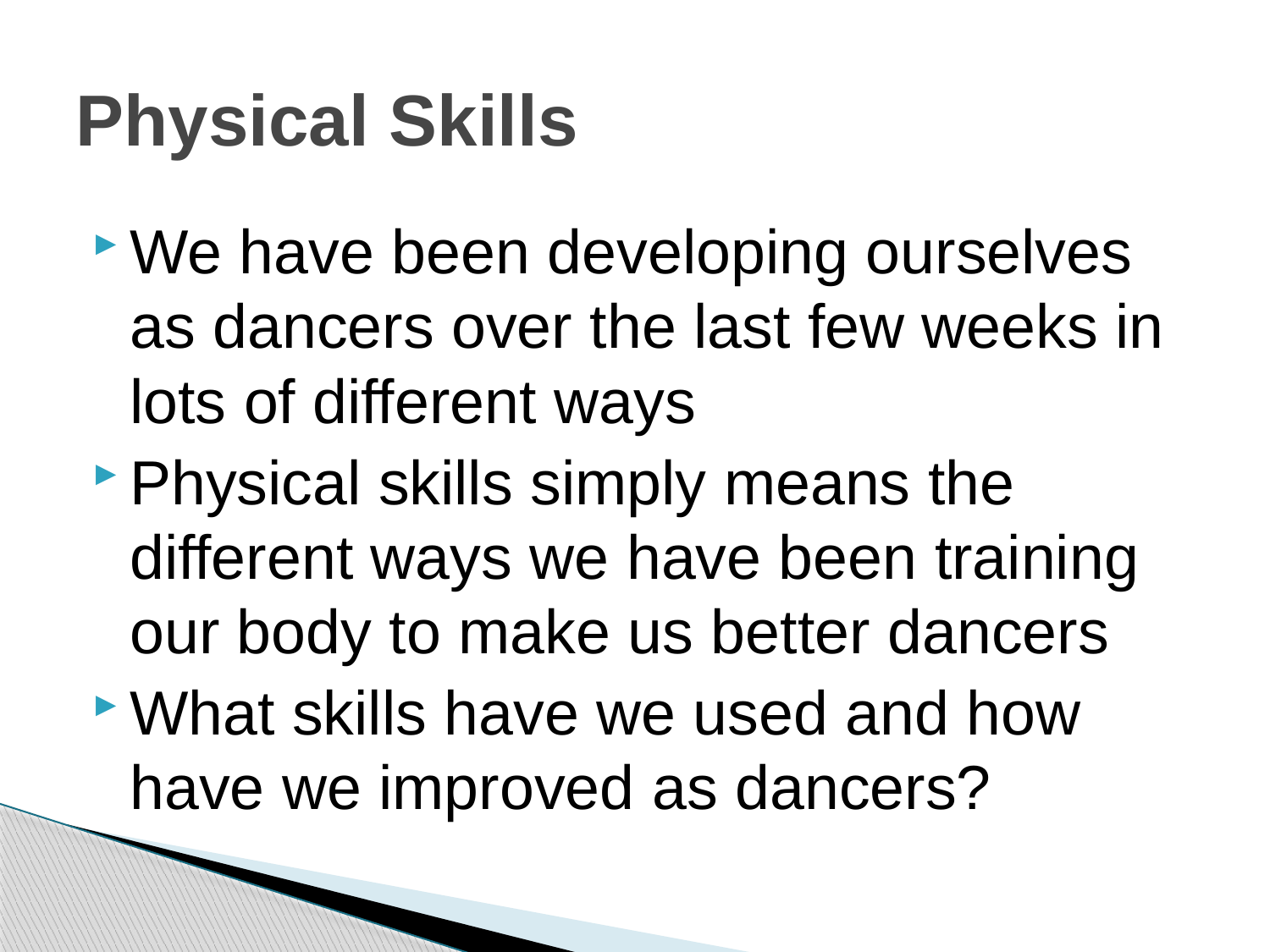

# Physical Skills
We have been developing ourselves as dancers over the last few weeks in lots of different ways
Physical skills simply means the different ways we have been training our body to make us better dancers
What skills have we used and how have we improved as dancers?